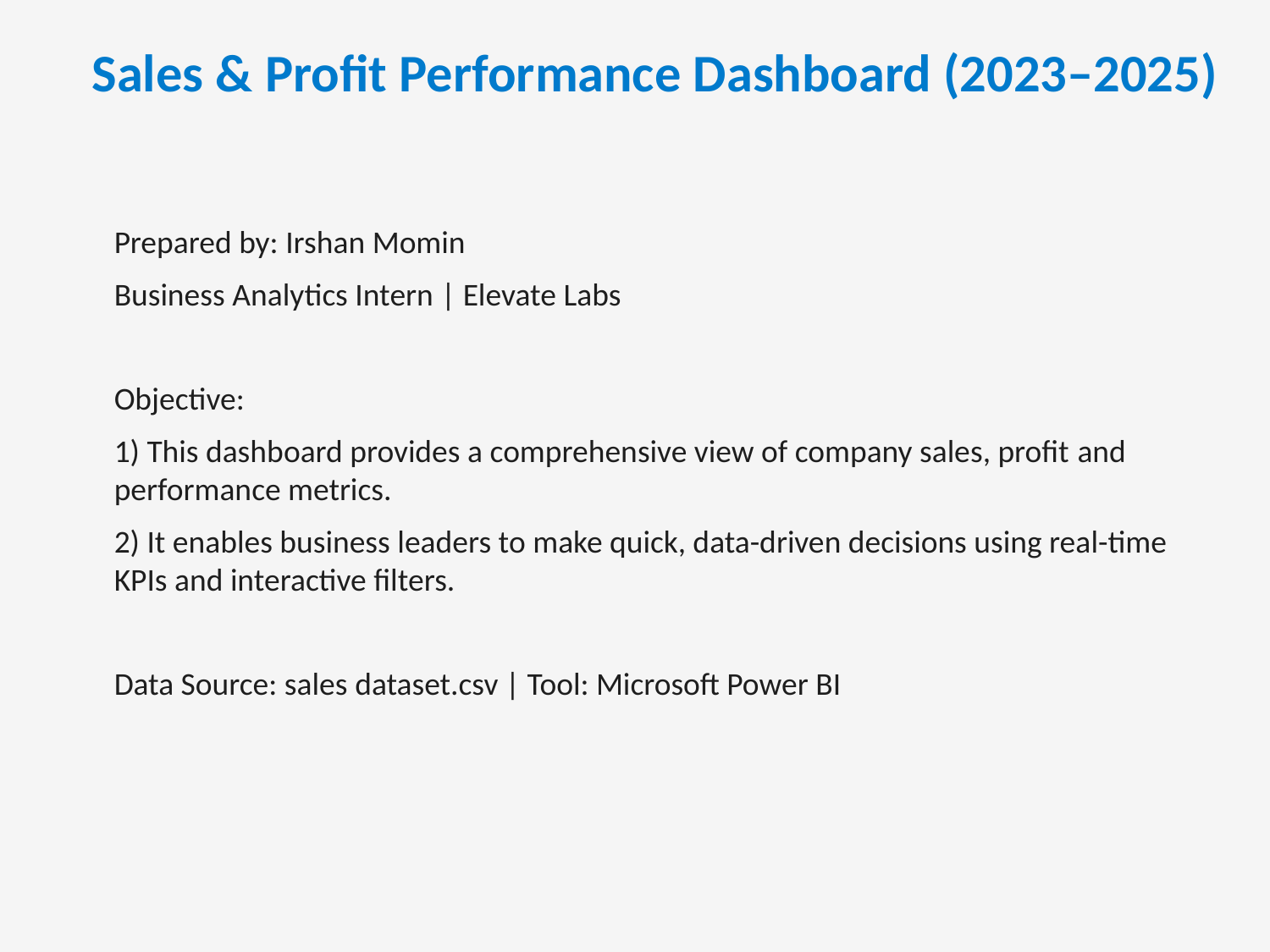

Sales & Profit Performance Dashboard (2023–2025)

Prepared by: Irshan Momin
Business Analytics Intern | Elevate Labs

Objective:
1) This dashboard provides a comprehensive view of company sales, profit and performance metrics.
2) It enables business leaders to make quick, data-driven decisions using real-time KPIs and interactive filters.

Data Source: sales dataset.csv | Tool: Microsoft Power BI